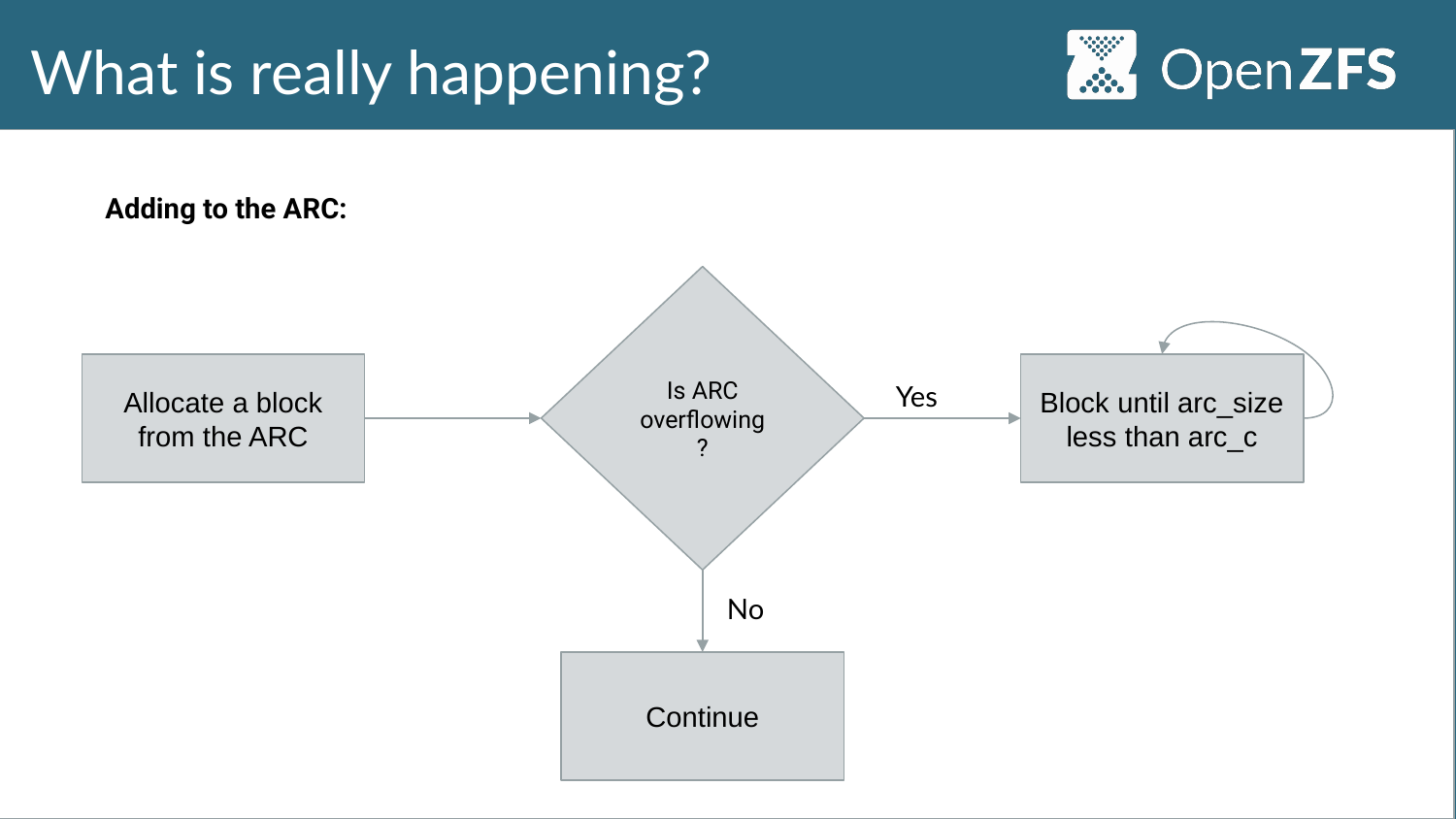

# What is really happening?
Adding to the ARC:
Is ARC overflowing?
Allocate a block from the ARC
Block until arc_size less than arc_c
Yes
No
Continue